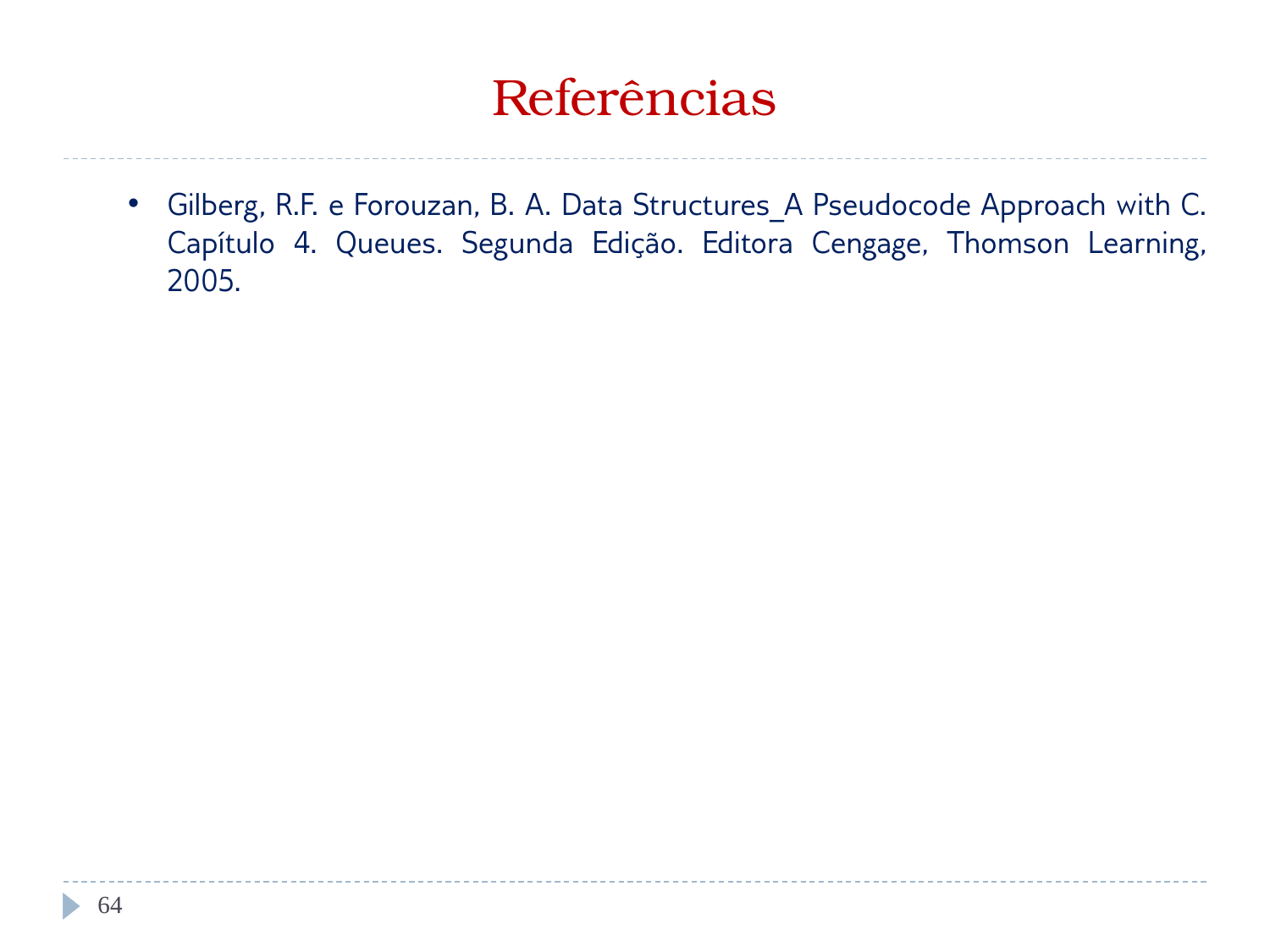

Referências

Gilberg, R.F. e Forouzan, B. A. Data Structures_A Pseudocode Approach with C. Capítulo 4. Queues. Segunda Edição. Editora Cengage, Thomson Learning, 2005.
64